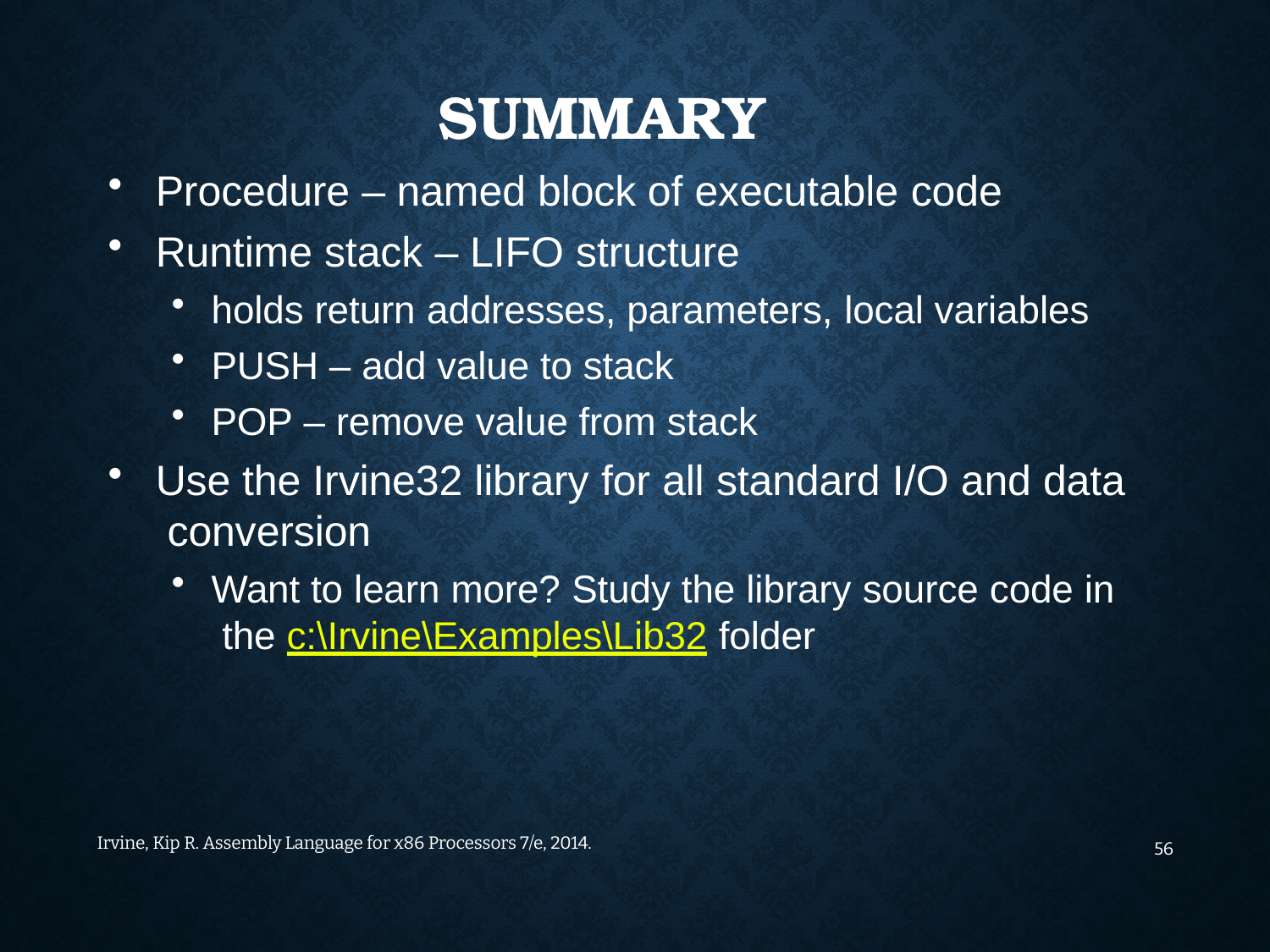

# Summary
Procedure – named block of executable code
Runtime stack – LIFO structure
holds return addresses, parameters, local variables
PUSH – add value to stack
POP – remove value from stack
Use the Irvine32 library for all standard I/O and data  conversion
Want to learn more? Study the library source code in  the c:\Irvine\Examples\Lib32 folder
Irvine, Kip R. Assembly Language for x86 Processors 7/e, 2014.
56